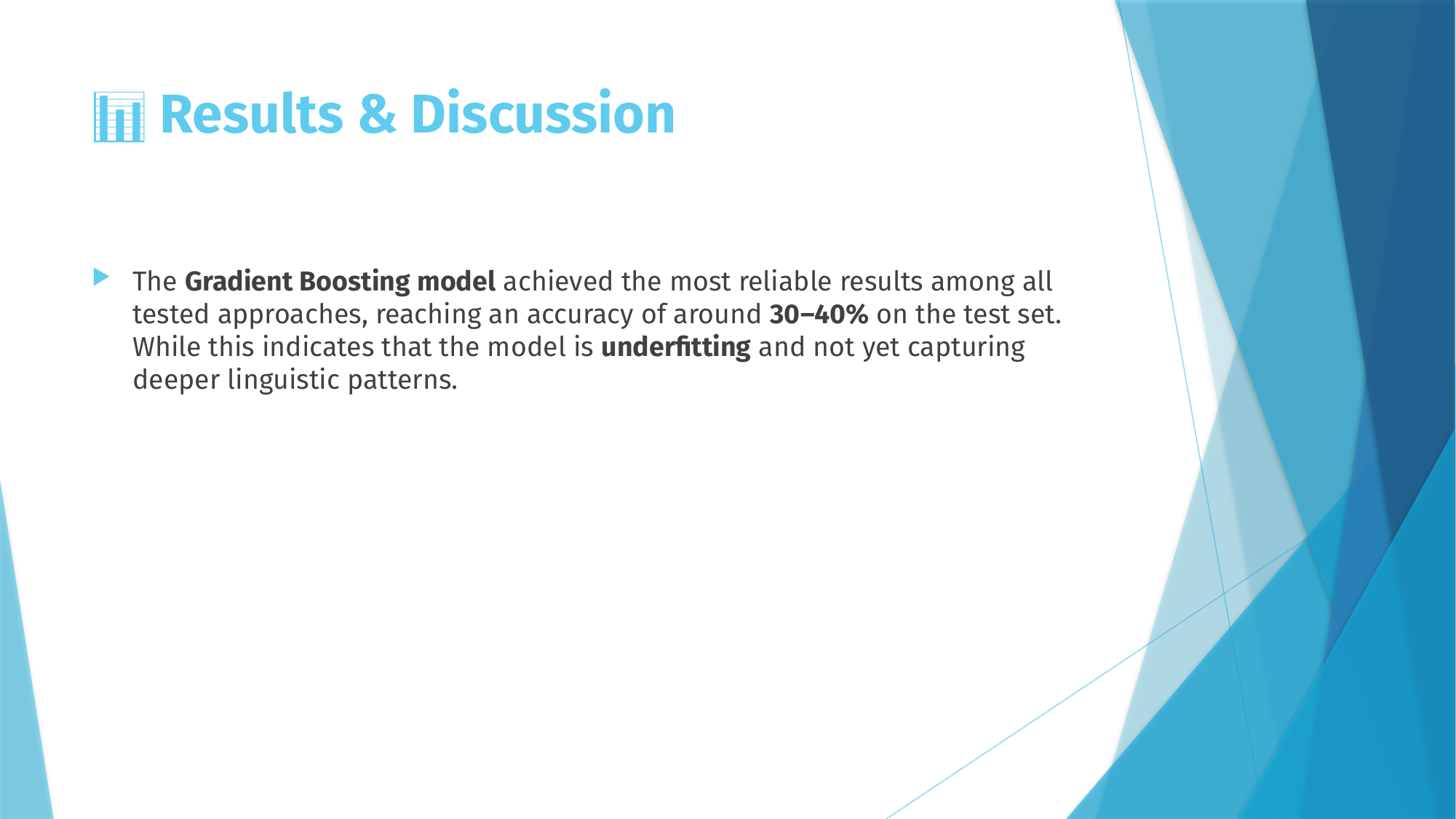

# 📊 Results & Discussion
The Gradient Boosting model achieved the most reliable results among all tested approaches, reaching an accuracy of around 30–40% on the test set. While this indicates that the model is underfitting and not yet capturing deeper linguistic patterns.